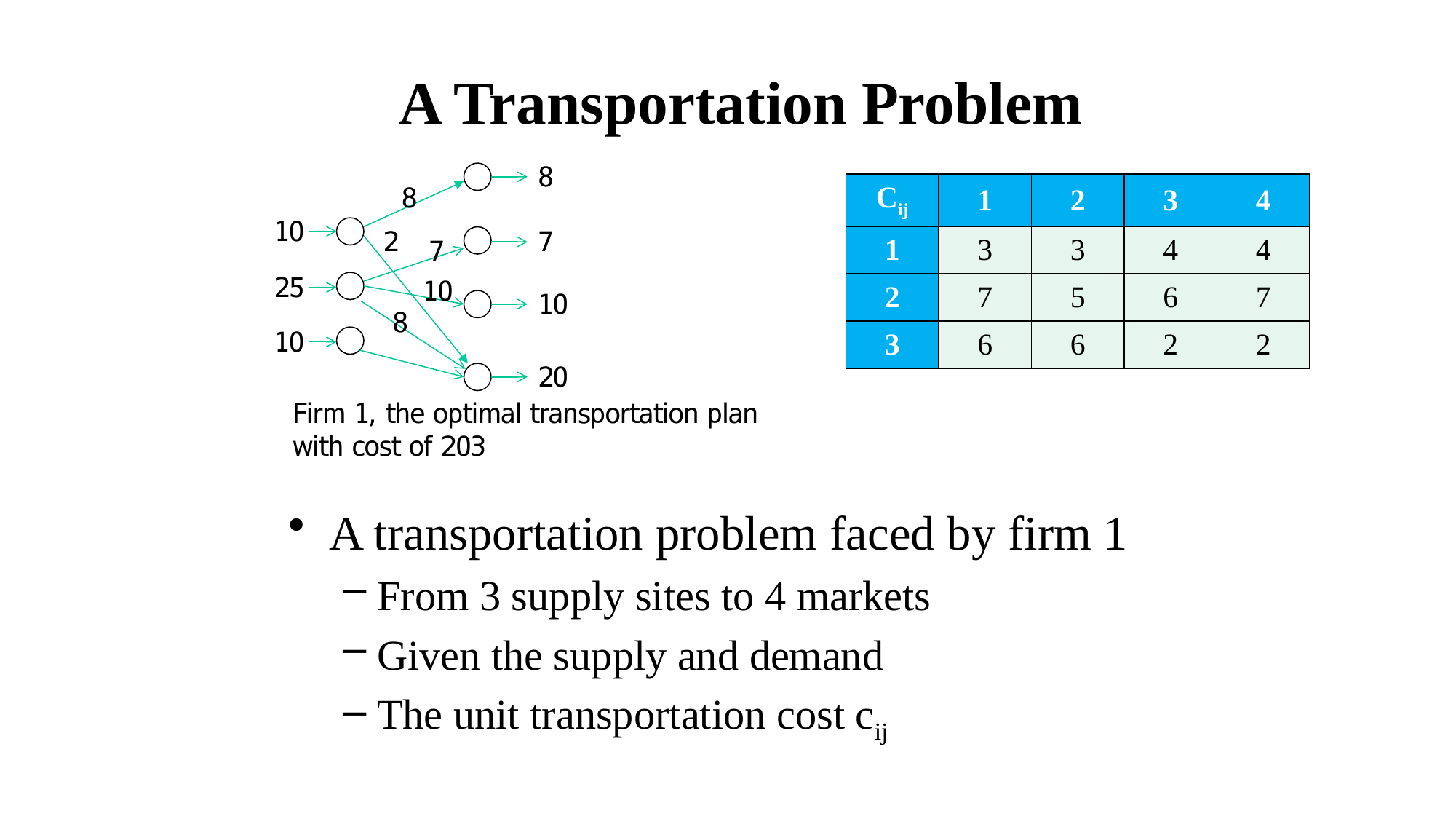

# A Transportation Problem
8

8

10

2
7

7

25
10

10

8
10

20

Firm 1, the optimal transportation plan with cost of 203
| Cij | 1 | 2 | 3 | 4 |
| --- | --- | --- | --- | --- |
| 1 | 3 | 3 | 4 | 4 |
| 2 | 7 | 5 | 6 | 7 |
| 3 | 6 | 6 | 2 | 2 |
|  |  |  |  |  |
| --- | --- | --- | --- | --- |
|  |  |  |  |  |
|  |  |  |  |  |
|  |  |  |  |  |
A transportation problem faced by firm 1
From 3 supply sites to 4 markets
Given the supply and demand
The unit transportation cost cij